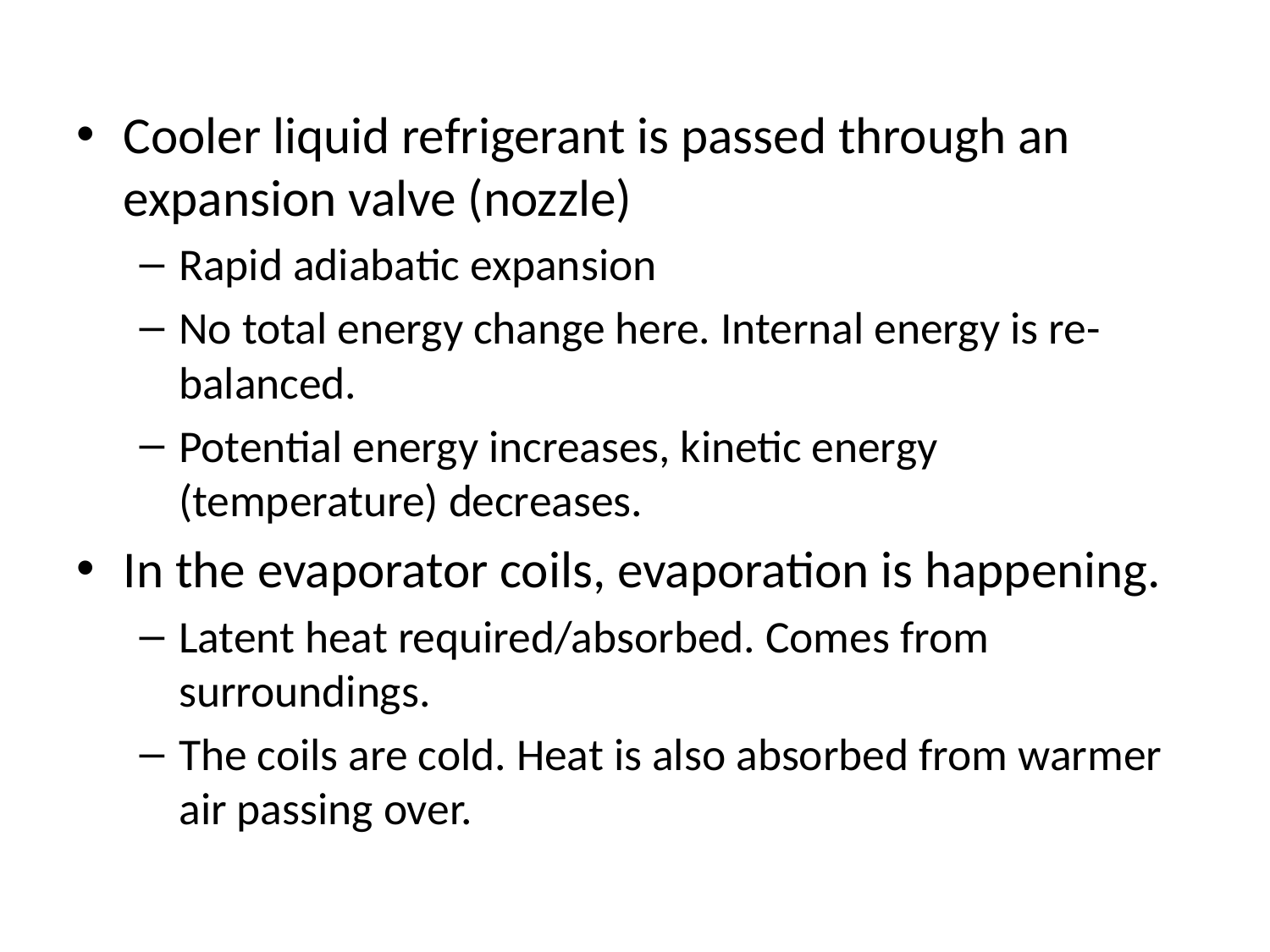

Cooler liquid refrigerant is passed through an expansion valve (nozzle)
Rapid adiabatic expansion
No total energy change here. Internal energy is re-balanced.
Potential energy increases, kinetic energy (temperature) decreases.
In the evaporator coils, evaporation is happening.
Latent heat required/absorbed. Comes from surroundings.
The coils are cold. Heat is also absorbed from warmer air passing over.